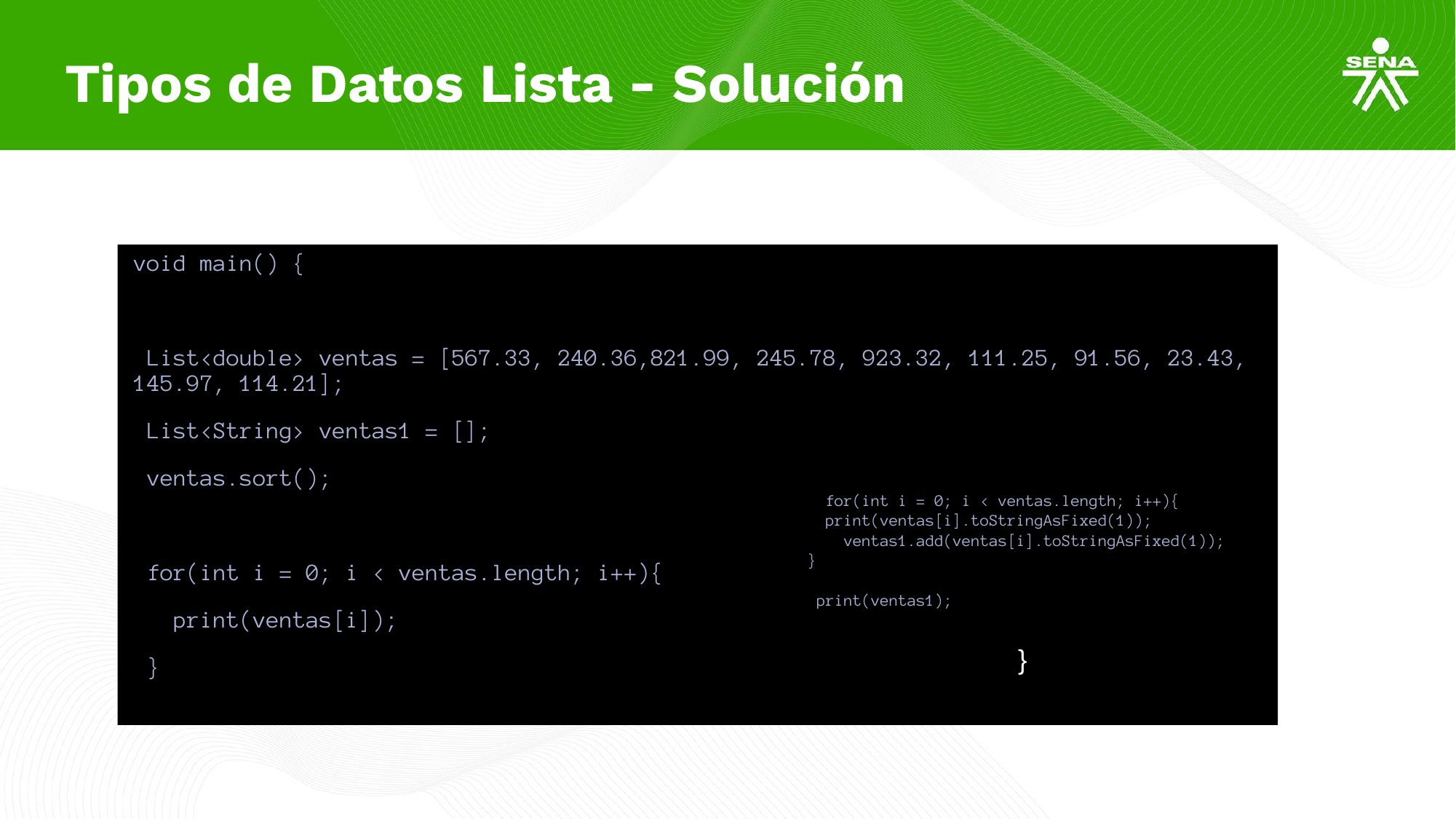

Tipos de Datos Lista - Solución
void main() {

 List<double> ventas = [567.33, 240.36,821.99, 245.78, 923.32, 111.25, 91.56, 23.43, 145.97, 114.21];
 List<String> ventas1 = [];
 ventas.sort();

 for(int i = 0; i < ventas.length; i++){
   print(ventas[i]);
 }

   for(int i = 0; i < ventas.length; i++){
   print(ventas[i].toStringAsFixed(1));
     ventas1.add(ventas[i].toStringAsFixed(1));
 }

  print(ventas1);

}